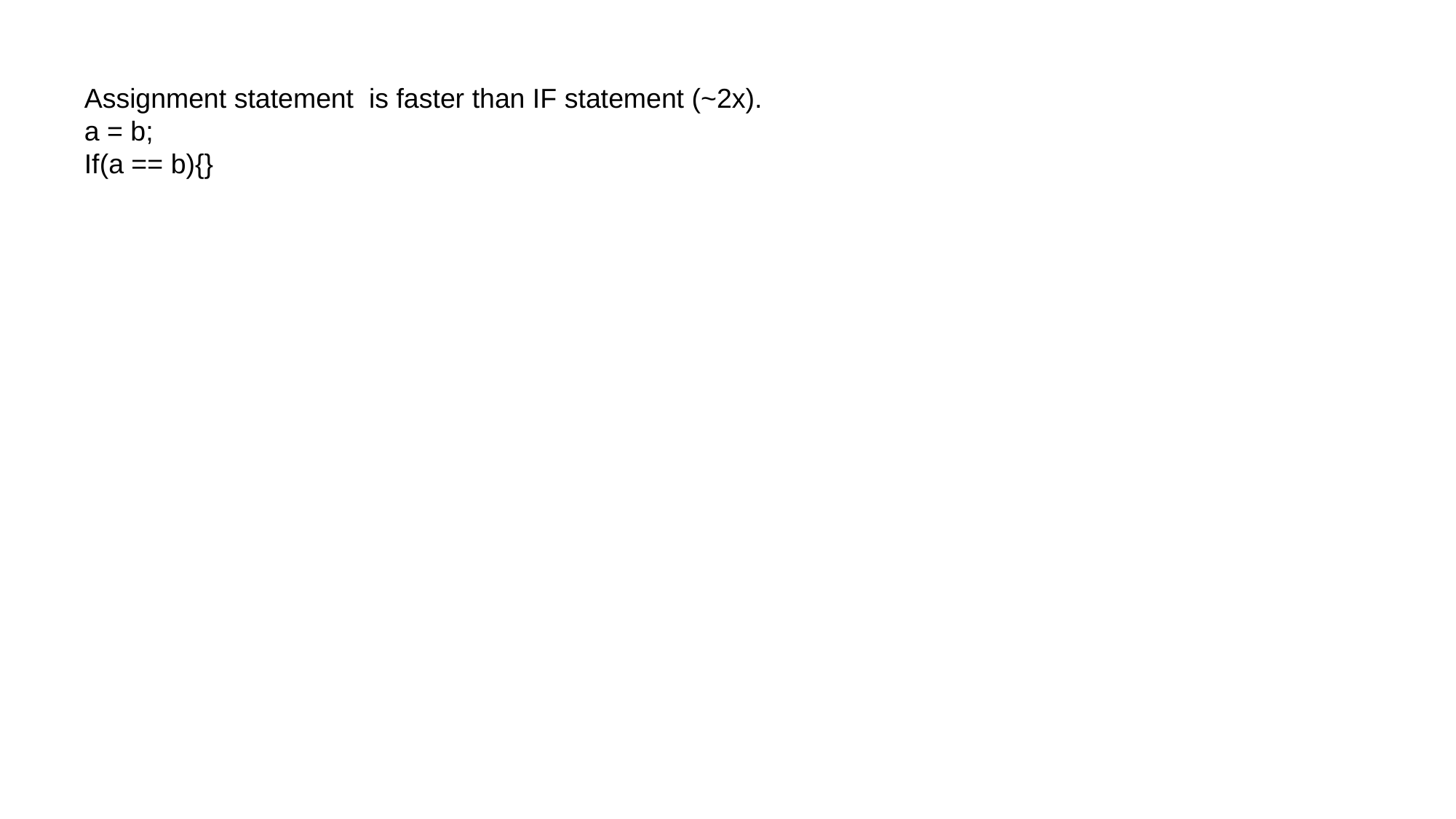

Assignment statement  is faster than IF statement (~2x).
a = b;
If(a == b){}